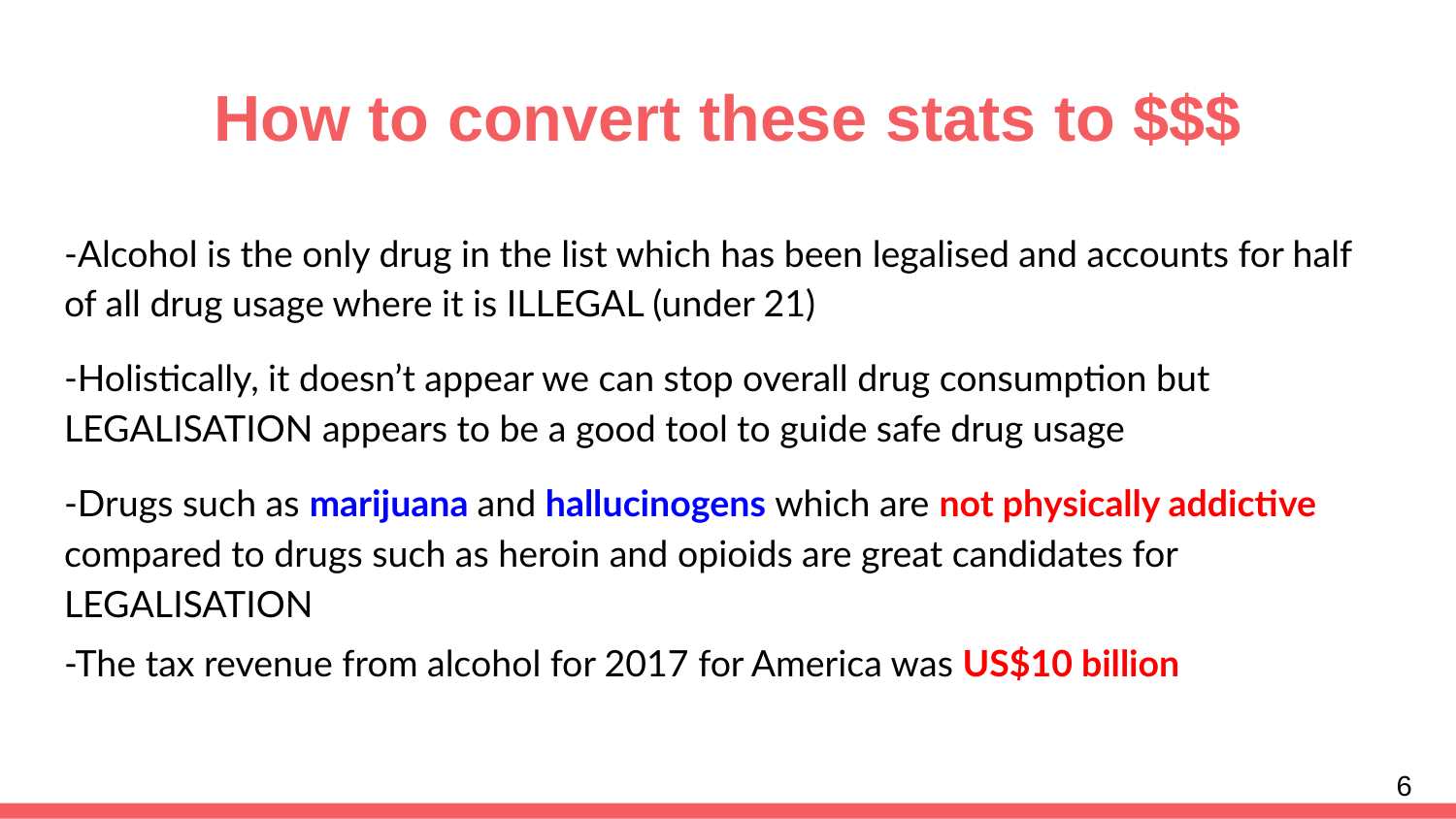

# How to convert these stats to $$$
-Alcohol is the only drug in the list which has been legalised and accounts for half of all drug usage where it is ILLEGAL (under 21)
-Holistically, it doesn’t appear we can stop overall drug consumption but LEGALISATION appears to be a good tool to guide safe drug usage
-Drugs such as marijuana and hallucinogens which are not physically addictive compared to drugs such as heroin and opioids are great candidates for LEGALISATION
-The tax revenue from alcohol for 2017 for America was US$10 billion

6